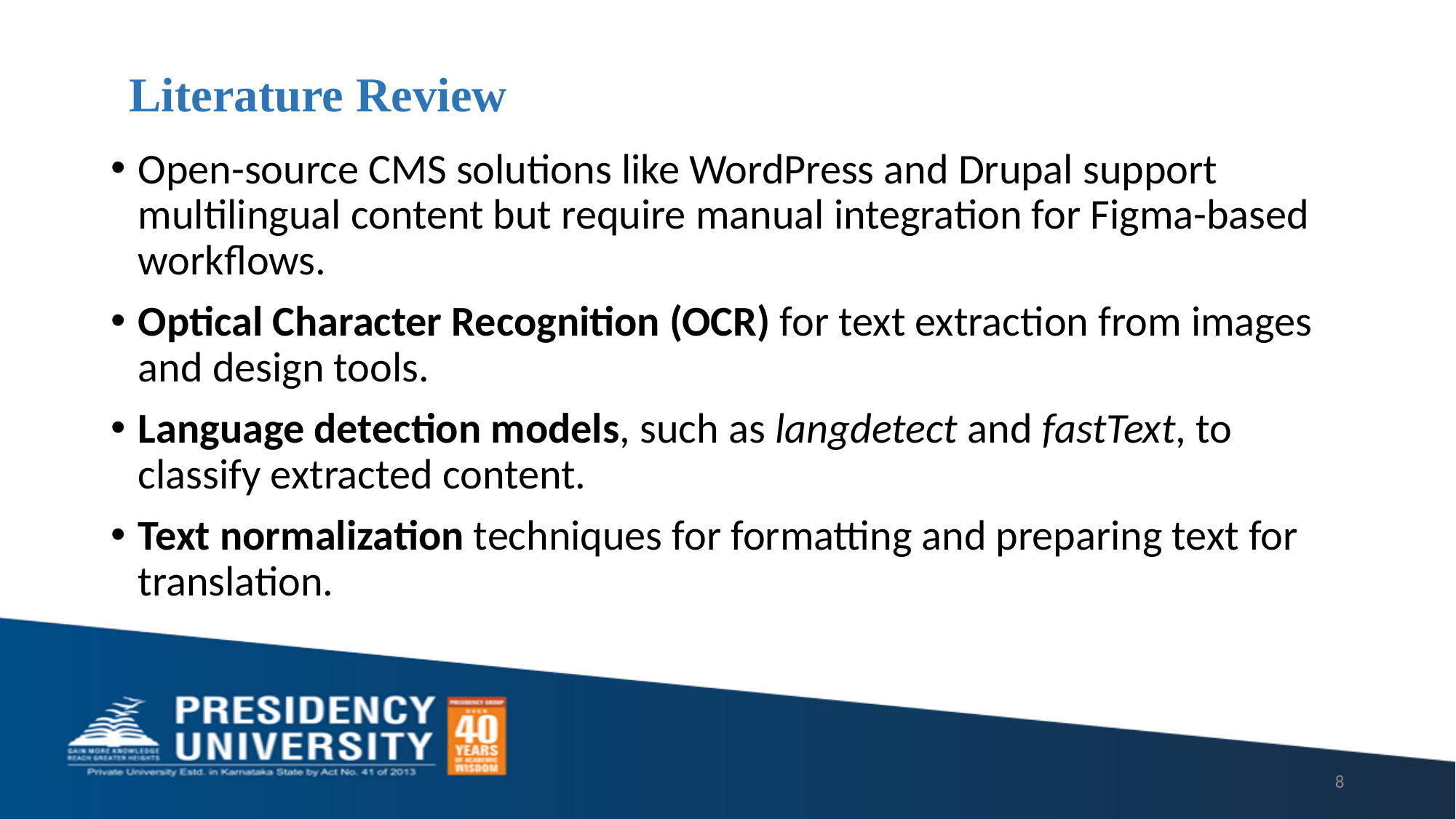

# Literature Review
Open-source CMS solutions like WordPress and Drupal support multilingual content but require manual integration for Figma-based workflows.
Optical Character Recognition (OCR) for text extraction from images and design tools.
Language detection models, such as langdetect and fastText, to classify extracted content.
Text normalization techniques for formatting and preparing text for translation.

8